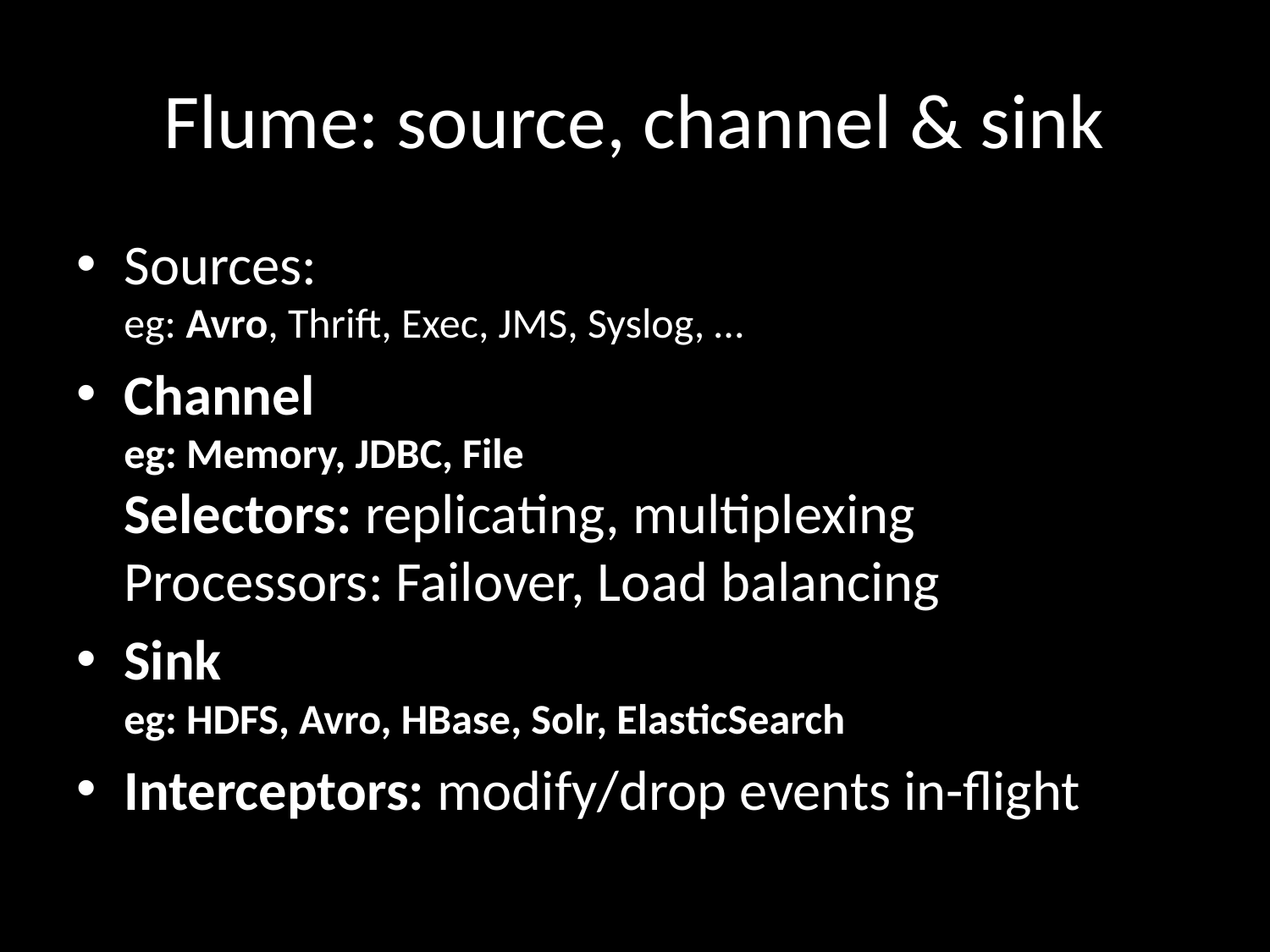

# Flume: source, channel & sink
Sources:
eg: Avro, Thrift, Exec, JMS, Syslog, …
Channel
eg: Memory, JDBC, File
Selectors: replicating, multiplexing
Processors: Failover, Load balancing
Sink
eg: HDFS, Avro, HBase, Solr, ElasticSearch
Interceptors: modify/drop events in-flight